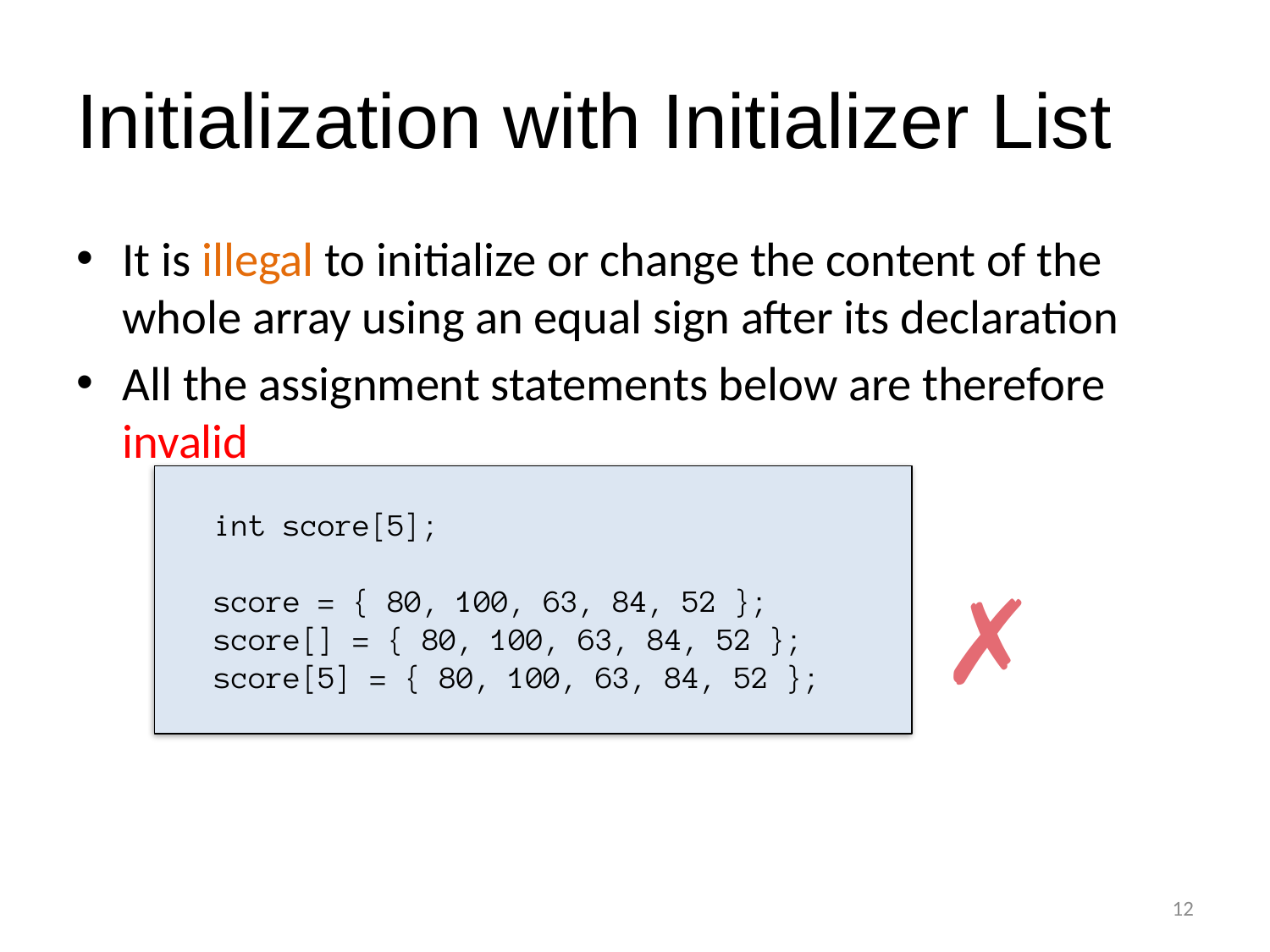

# Initialization with Initializer List
It is illegal to initialize or change the content of the whole array using an equal sign after its declaration
All the assignment statements below are therefore invalid

	int score[5];

	score = { 80, 100, 63, 84, 52 };
	score[] = { 80, 100, 63, 84, 52 };
	score[5] = { 80, 100, 63, 84, 52 };
✗
12